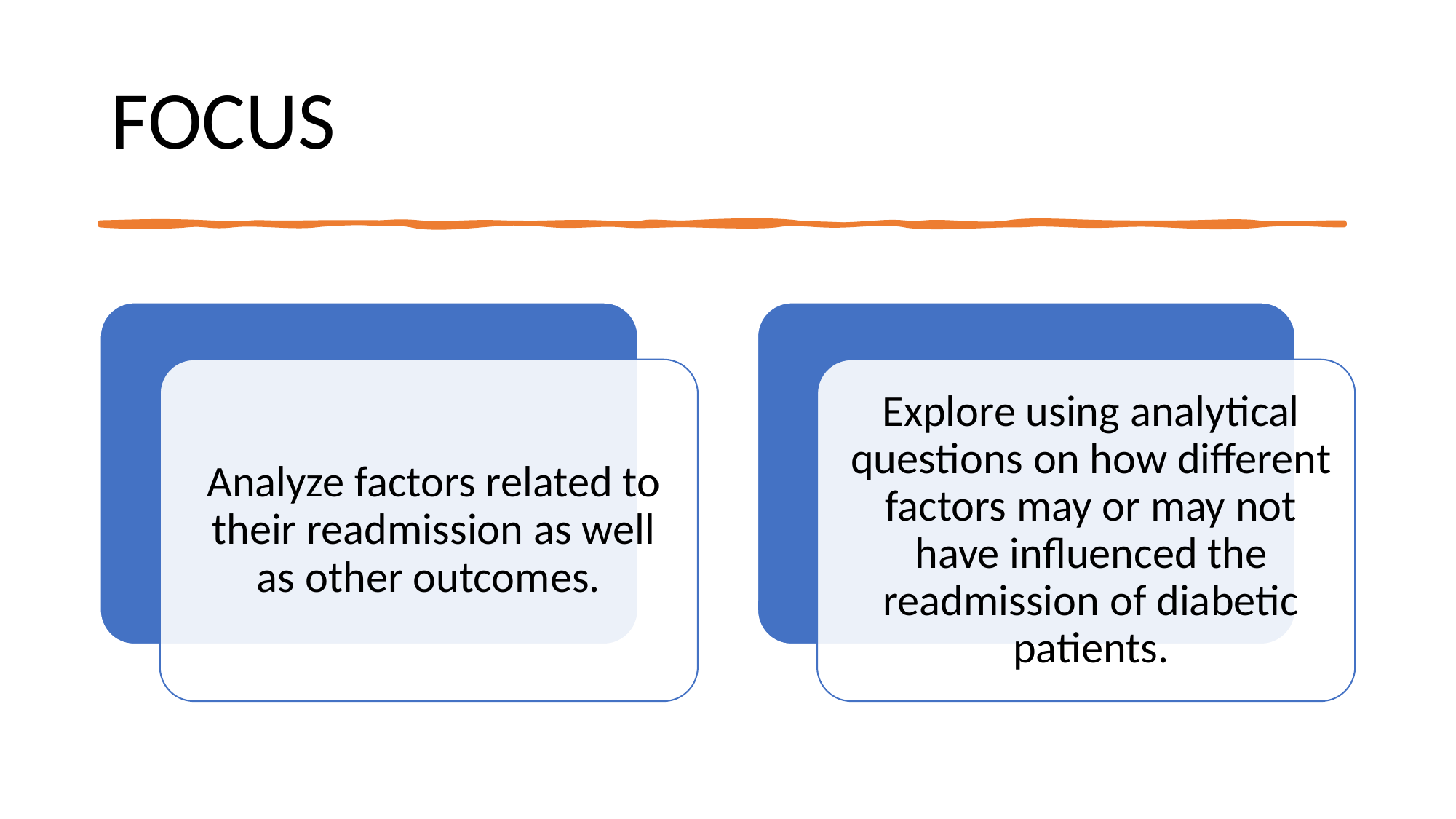

# FOCUS

Analyze factors related to their readmission as well as other outcomes.
Explore using analytical questions on how different factors may or may not have influenced the readmission of diabetic patients.